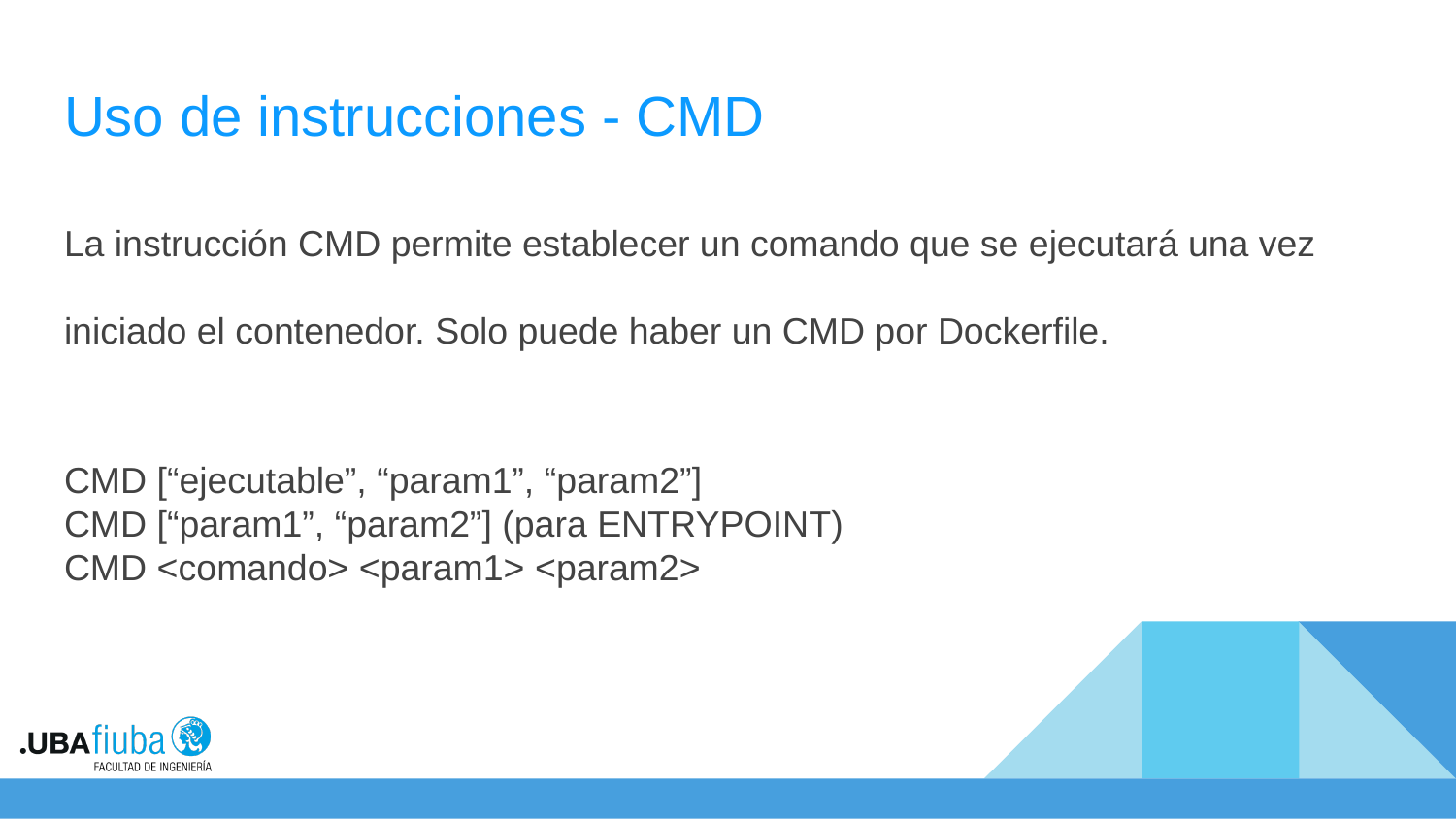

# Uso de instrucciones - CMD
La instrucción CMD permite establecer un comando que se ejecutará una vez iniciado el contenedor. Solo puede haber un CMD por Dockerfile.

CMD [“ejecutable”, “param1”, “param2”]
CMD [“param1”, “param2”] (para ENTRYPOINT)
CMD <comando> <param1> <param2>